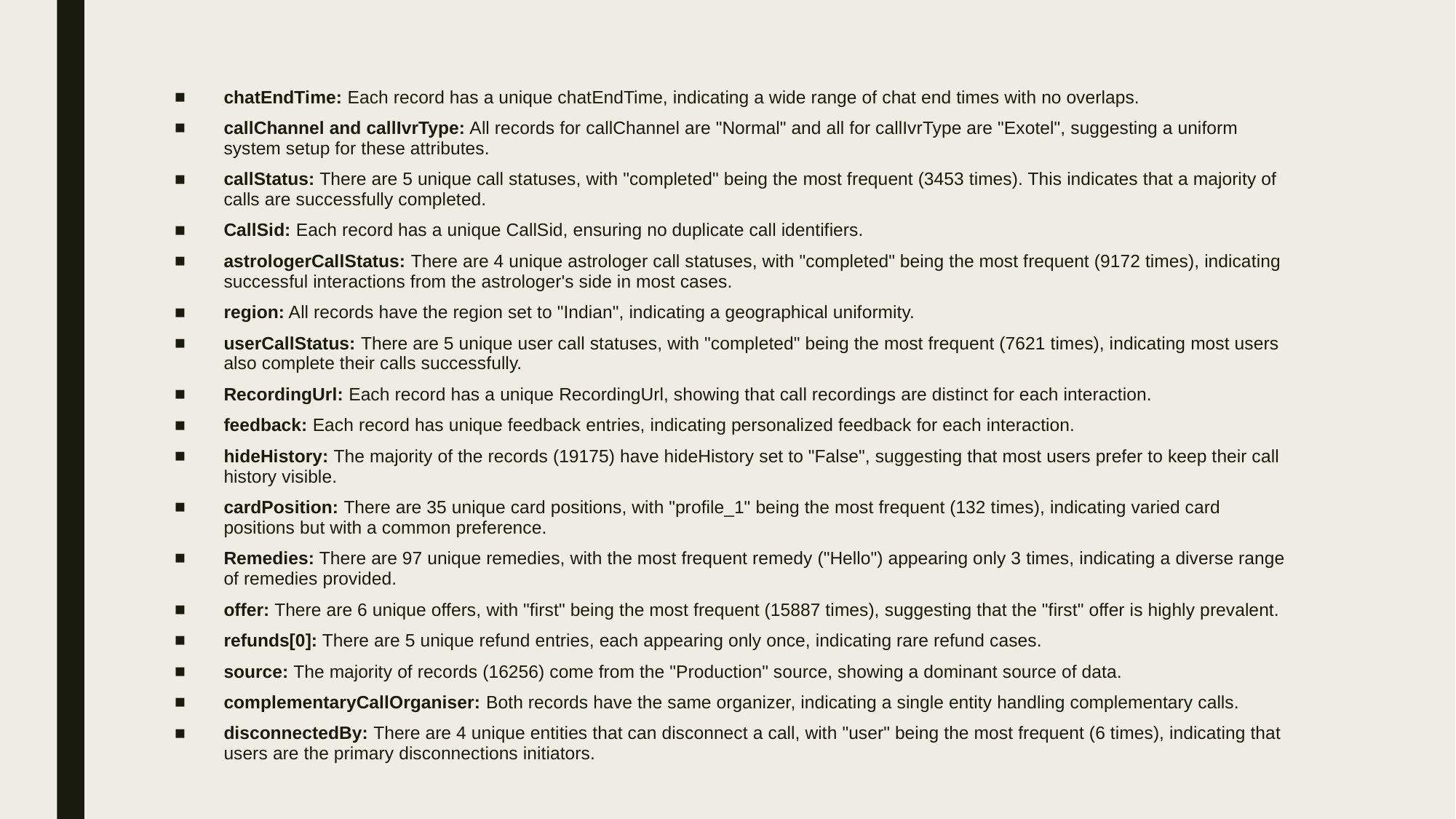

chatEndTime: Each record has a unique chatEndTime, indicating a wide range of chat end times with no overlaps.
callChannel and callIvrType: All records for callChannel are "Normal" and all for callIvrType are "Exotel", suggesting a uniform system setup for these attributes.
callStatus: There are 5 unique call statuses, with "completed" being the most frequent (3453 times). This indicates that a majority of calls are successfully completed.
CallSid: Each record has a unique CallSid, ensuring no duplicate call identifiers.
astrologerCallStatus: There are 4 unique astrologer call statuses, with "completed" being the most frequent (9172 times), indicating successful interactions from the astrologer's side in most cases.
region: All records have the region set to "Indian", indicating a geographical uniformity.
userCallStatus: There are 5 unique user call statuses, with "completed" being the most frequent (7621 times), indicating most users also complete their calls successfully.
RecordingUrl: Each record has a unique RecordingUrl, showing that call recordings are distinct for each interaction.
feedback: Each record has unique feedback entries, indicating personalized feedback for each interaction.
hideHistory: The majority of the records (19175) have hideHistory set to "False", suggesting that most users prefer to keep their call history visible.
cardPosition: There are 35 unique card positions, with "profile_1" being the most frequent (132 times), indicating varied card positions but with a common preference.
Remedies: There are 97 unique remedies, with the most frequent remedy ("Hello") appearing only 3 times, indicating a diverse range of remedies provided.
offer: There are 6 unique offers, with "first" being the most frequent (15887 times), suggesting that the "first" offer is highly prevalent.
refunds[0]: There are 5 unique refund entries, each appearing only once, indicating rare refund cases.
source: The majority of records (16256) come from the "Production" source, showing a dominant source of data.
complementaryCallOrganiser: Both records have the same organizer, indicating a single entity handling complementary calls.
disconnectedBy: There are 4 unique entities that can disconnect a call, with "user" being the most frequent (6 times), indicating that users are the primary disconnections initiators.
#